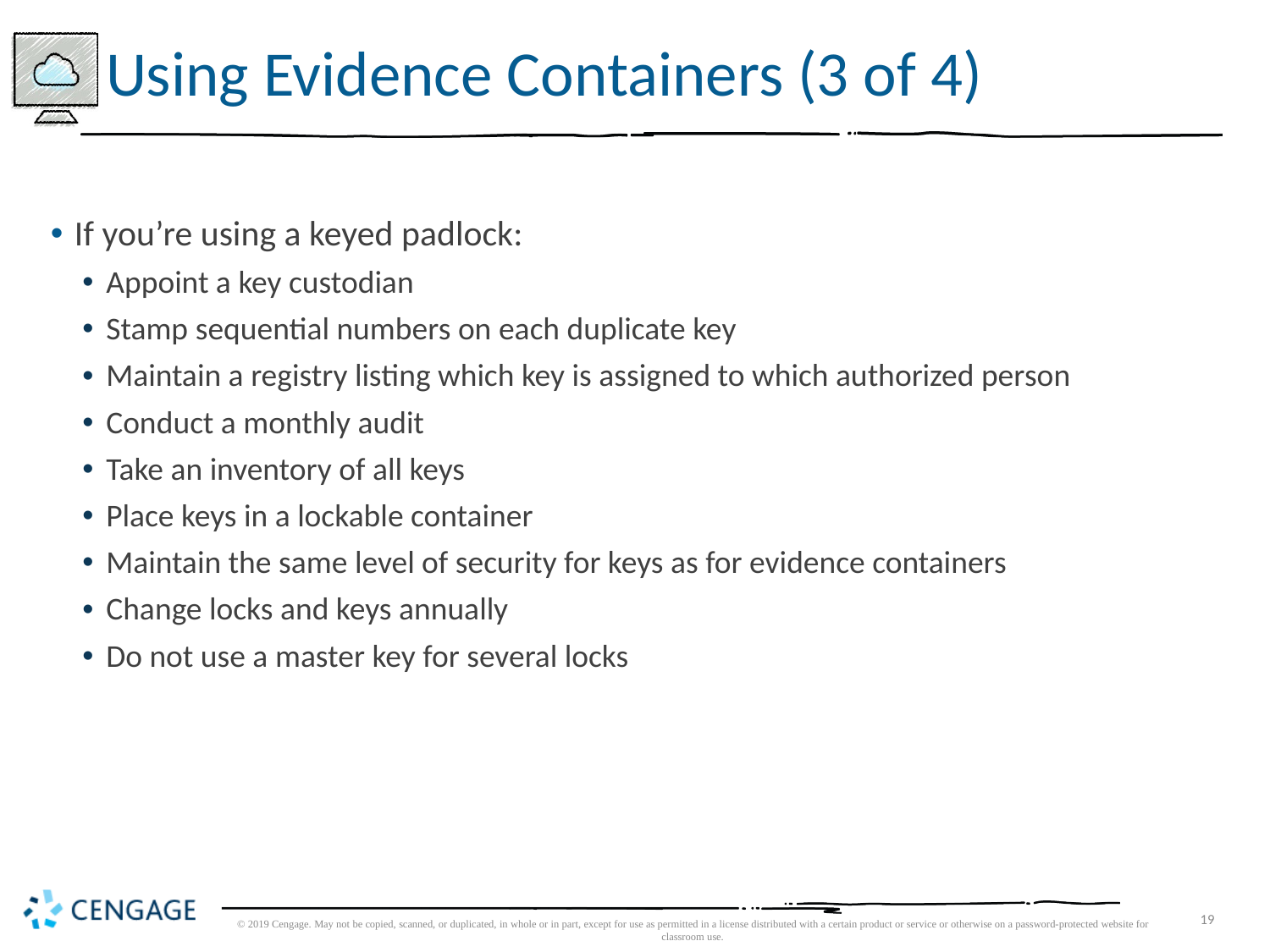

# Using Evidence Containers (3 of 4)
If you’re using a keyed padlock:
Appoint a key custodian
Stamp sequential numbers on each duplicate key
Maintain a registry listing which key is assigned to which authorized person
Conduct a monthly audit
Take an inventory of all keys
Place keys in a lockable container
Maintain the same level of security for keys as for evidence containers
Change locks and keys annually
Do not use a master key for several locks
© 2019 Cengage. May not be copied, scanned, or duplicated, in whole or in part, except for use as permitted in a license distributed with a certain product or service or otherwise on a password-protected website for classroom use.